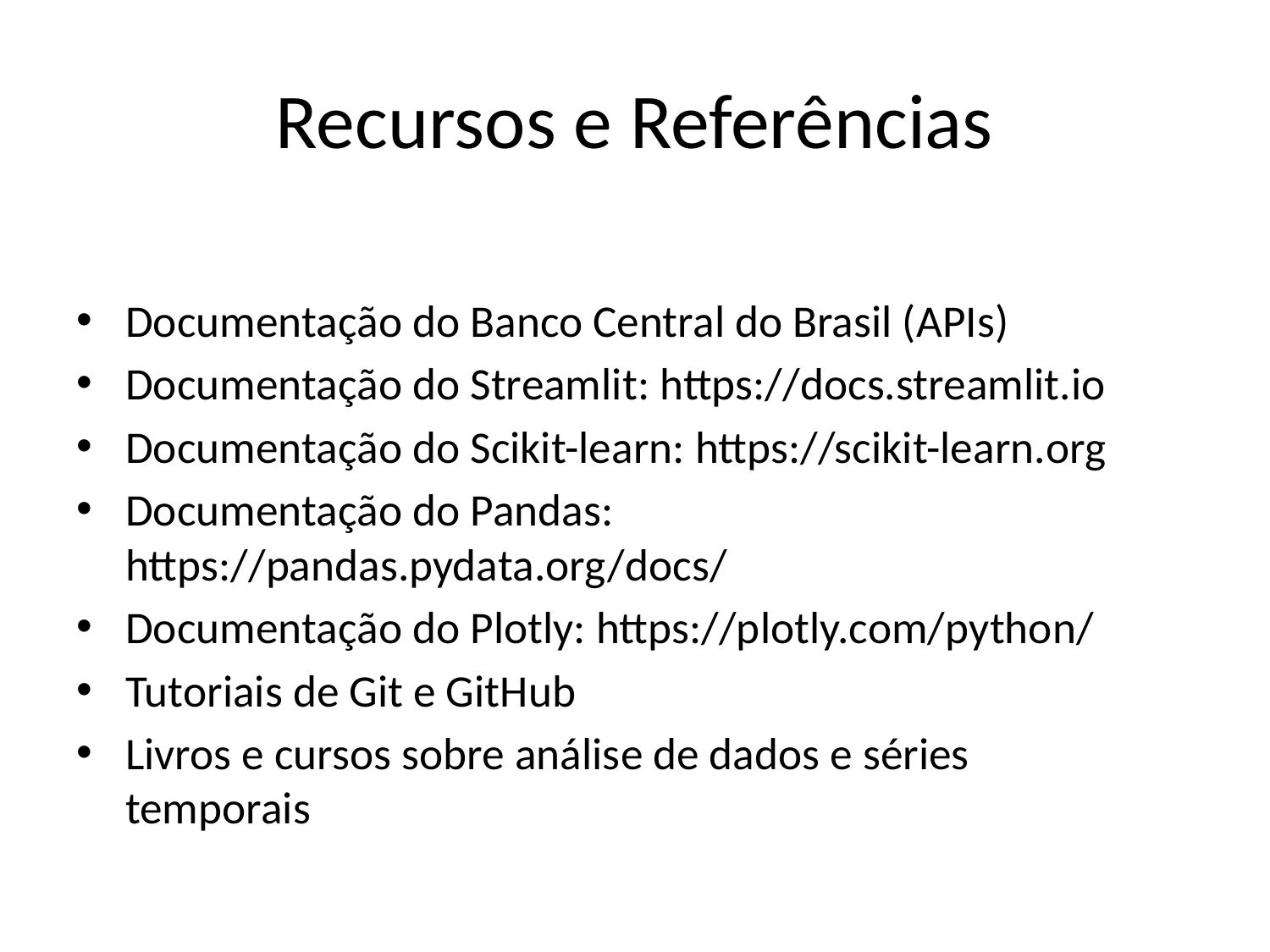

# Recursos e Referências

Documentação do Banco Central do Brasil (APIs)
Documentação do Streamlit: https://docs.streamlit.io
Documentação do Scikit-learn: https://scikit-learn.org
Documentação do Pandas: https://pandas.pydata.org/docs/
Documentação do Plotly: https://plotly.com/python/
Tutoriais de Git e GitHub
Livros e cursos sobre análise de dados e séries temporais